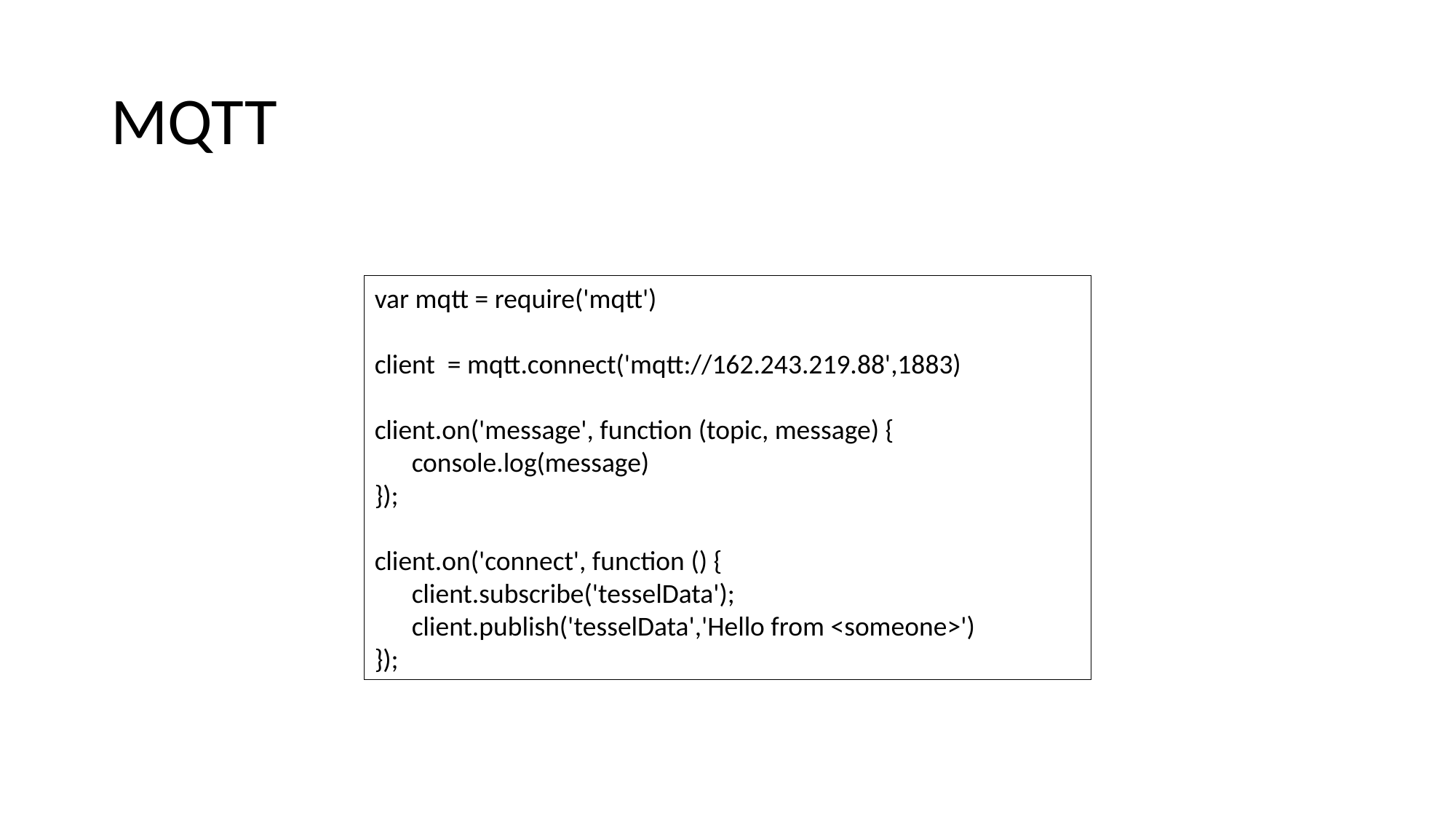

# MQTT
var mqtt = require('mqtt')

client  = mqtt.connect('mqtt://162.243.219.88',1883)

client.on('message', function (topic, message) {
      console.log(message)
});

client.on('connect', function () {
      client.subscribe('tesselData');
      client.publish('tesselData','Hello from <someone>')
});